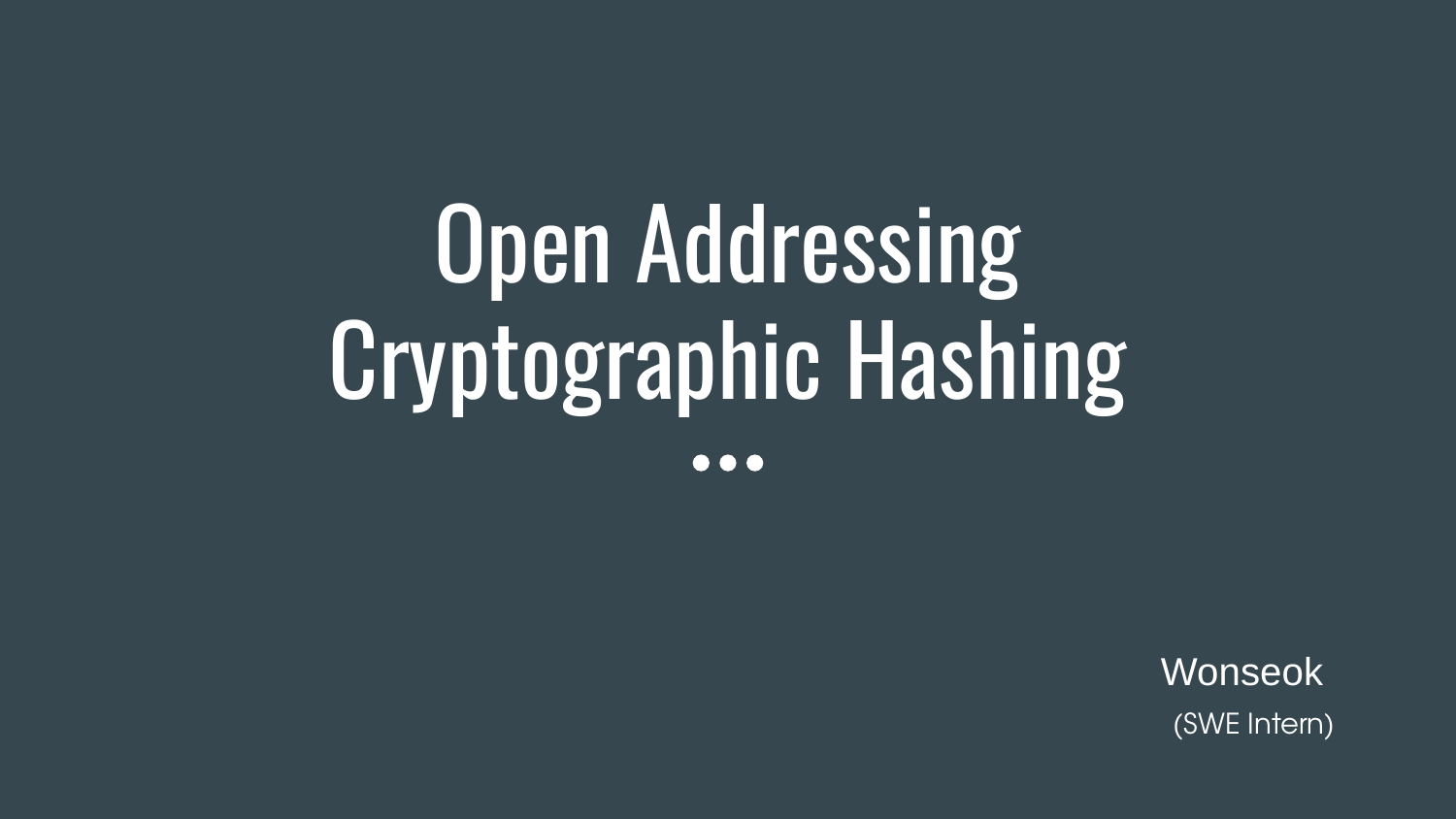

# Open Addressing
Cryptographic Hashing
Wonseok
(SWE Intern)